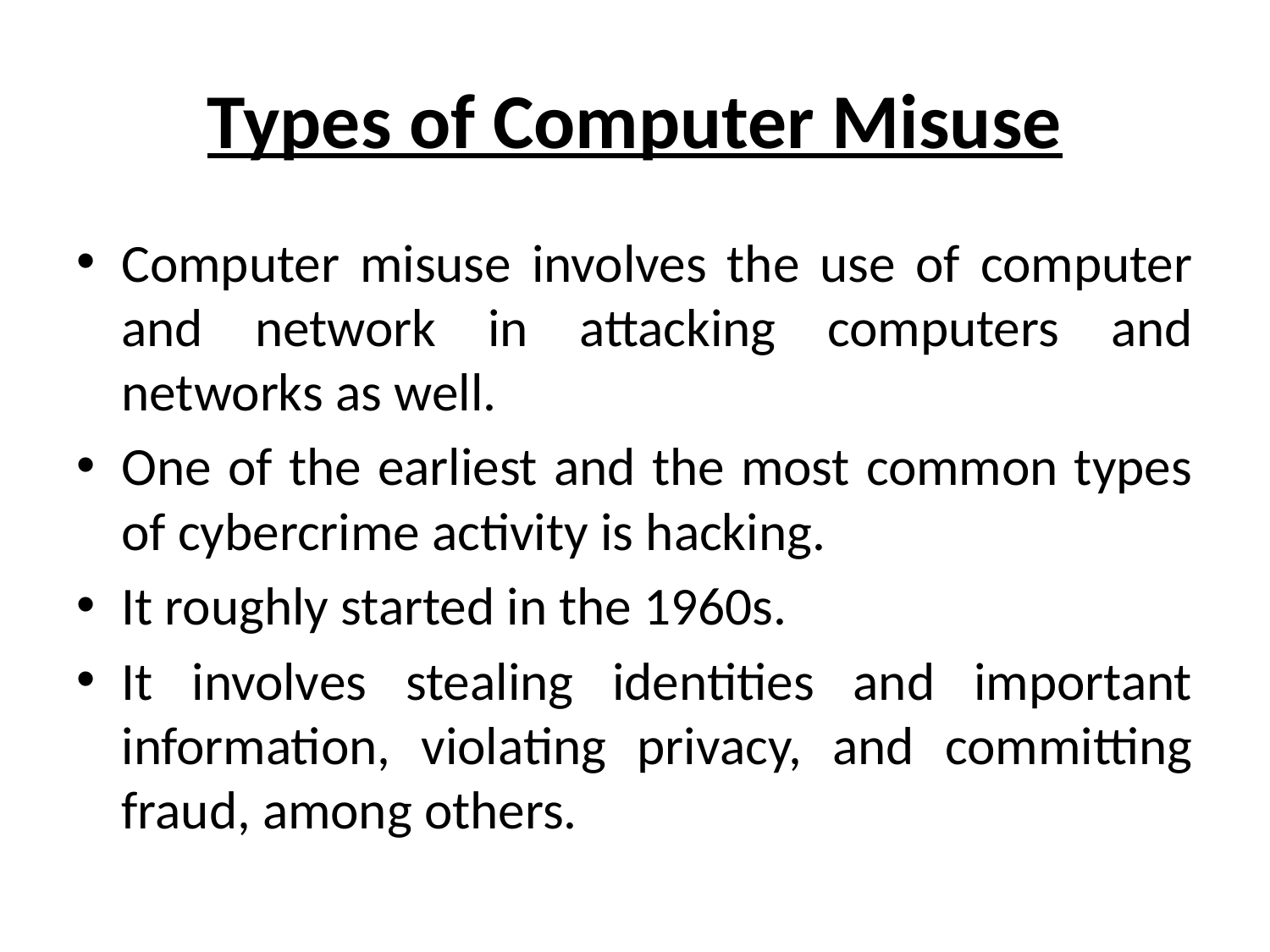

# Types of Computer Misuse
Computer misuse involves the use of computer and network in attacking computers and networks as well.
One of the earliest and the most common types of cybercrime activity is hacking.
It roughly started in the 1960s.
It involves stealing identities and important information, violating privacy, and committing fraud, among others.